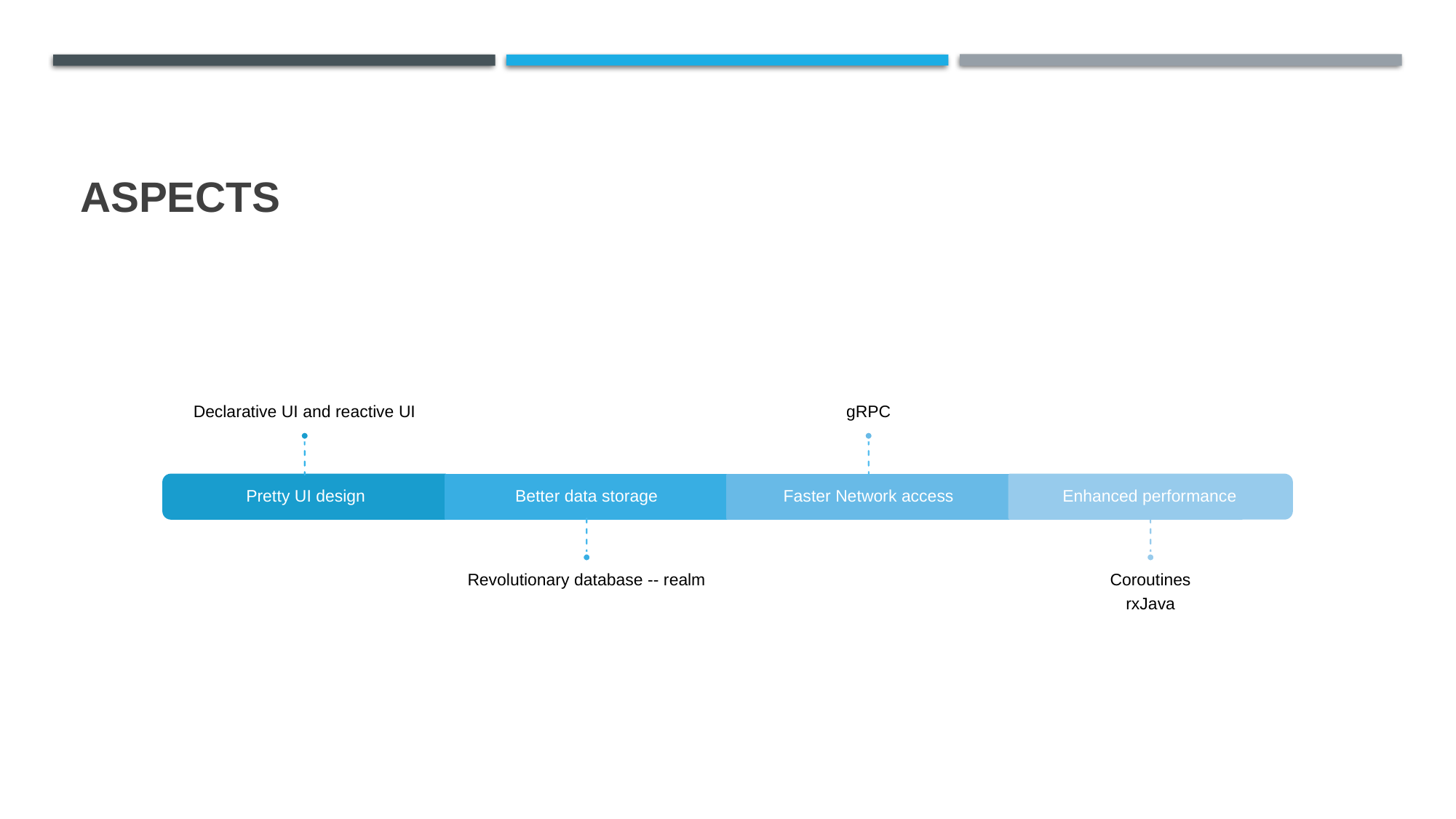

# Aspects
Pretty UI design
Declarative UI and reactive UI
Better data storage
Revolutionary database -- realm
Faster Network access
gRPC
Enhanced performance
Coroutines
rxJava